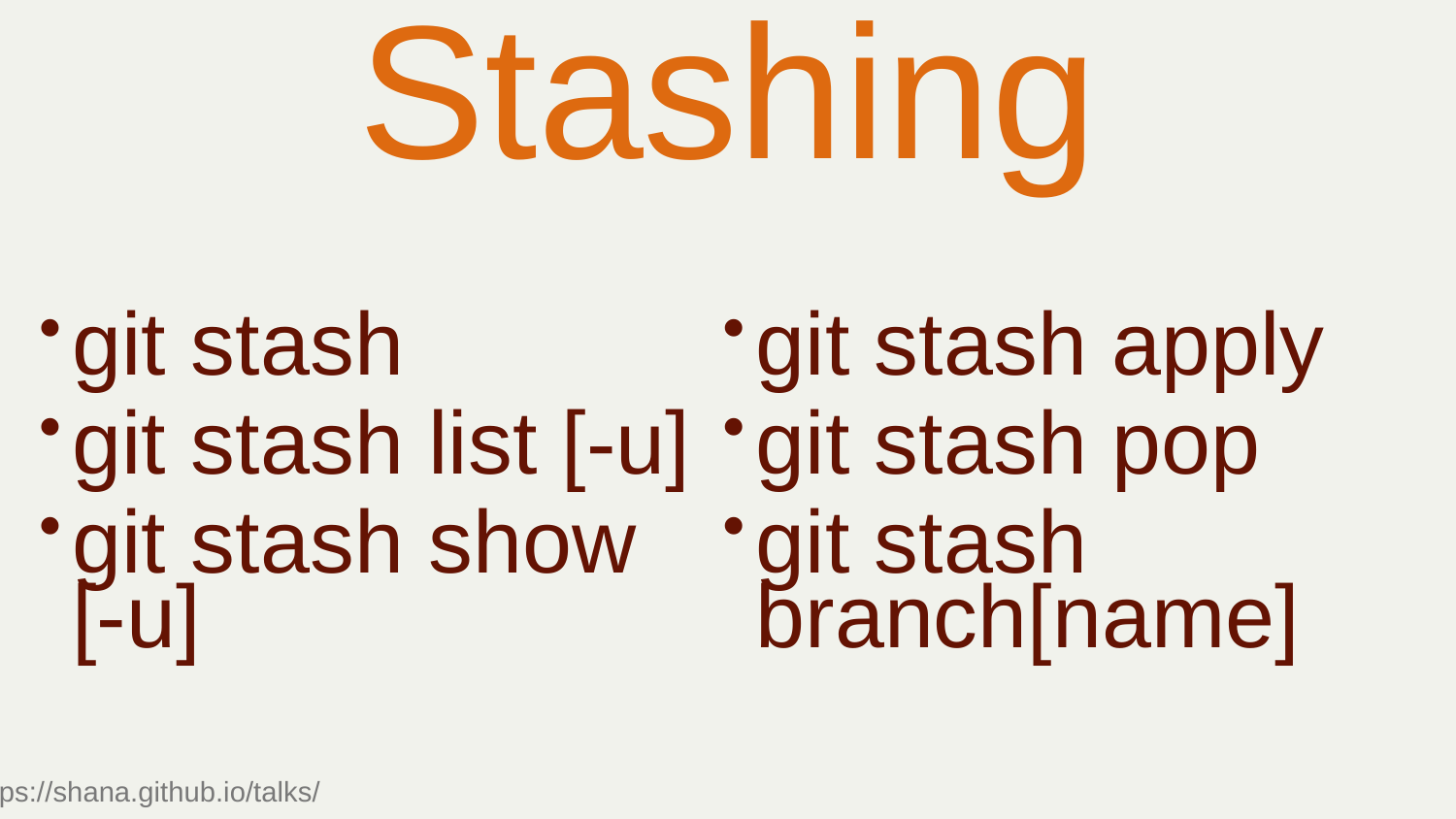

Stashing
git stash
git stash list [-u]
git stash show [-u]
git stash apply
git stash pop
git stash branch[name]